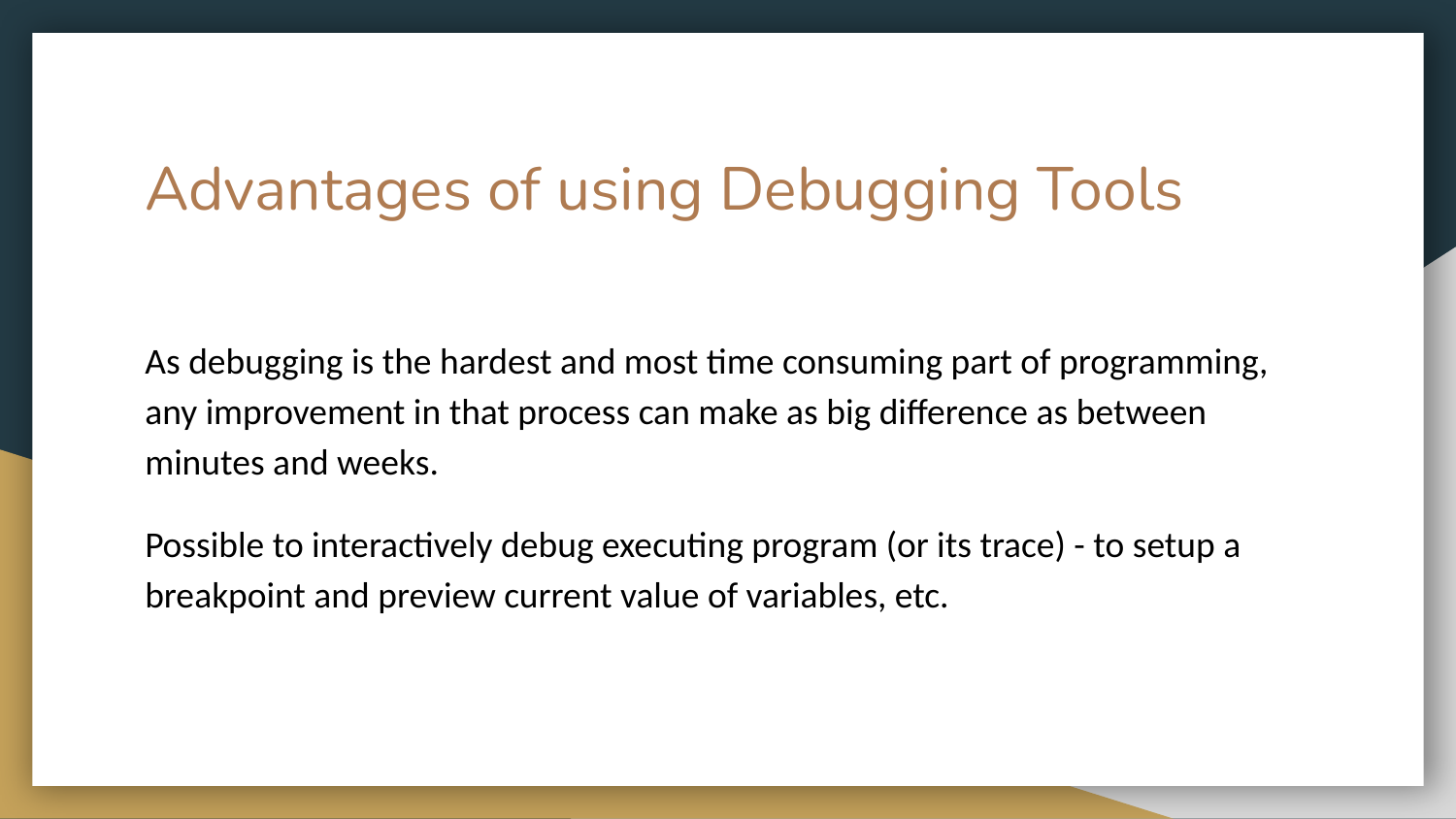

# Advantages of using Debugging Tools
As debugging is the hardest and most time consuming part of programming, any improvement in that process can make as big difference as between minutes and weeks.
Possible to interactively debug executing program (or its trace) - to setup a breakpoint and preview current value of variables, etc.